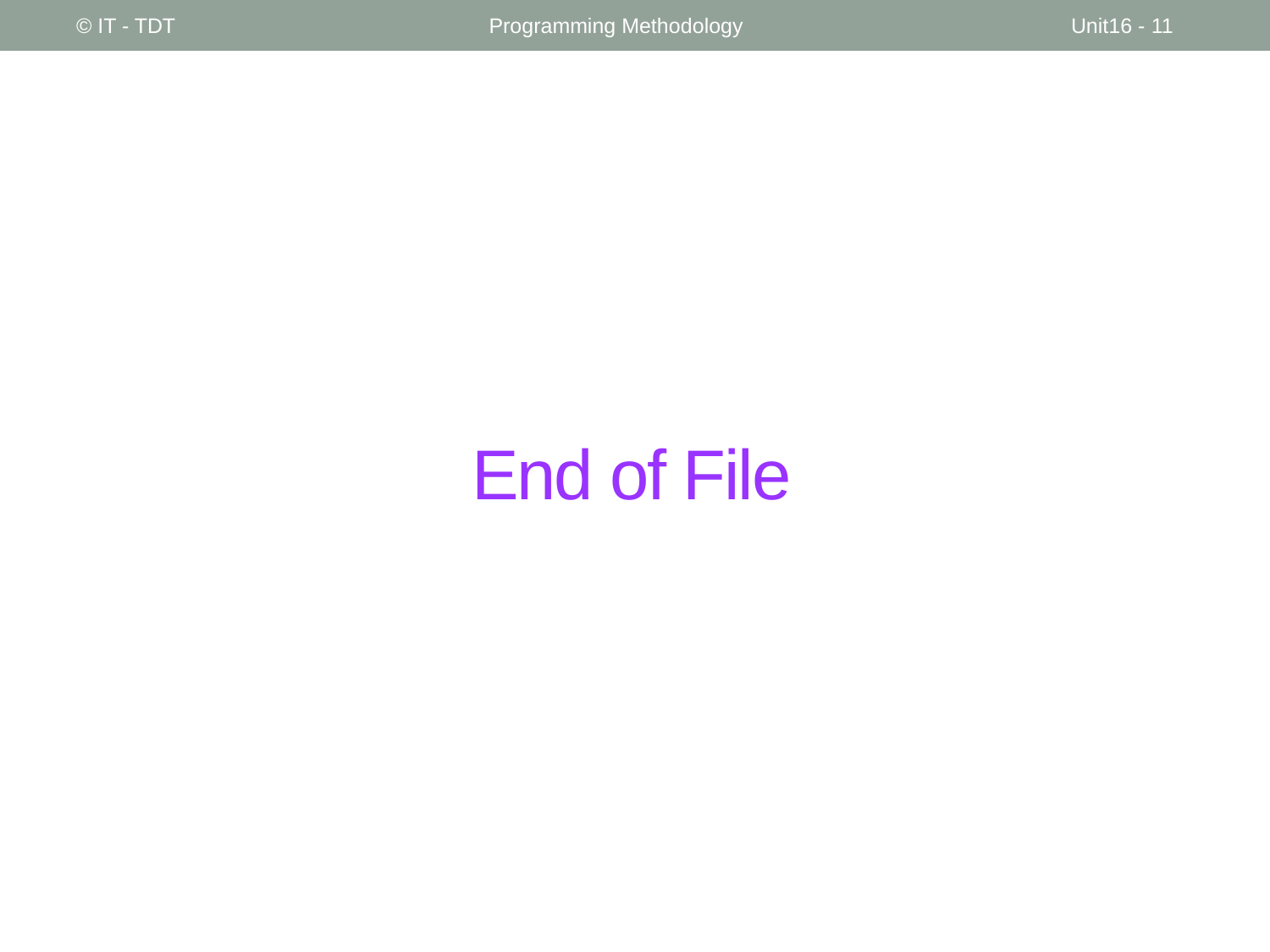

© IT - TDT
Programming Methodology
Unit16 - 11
# End of File